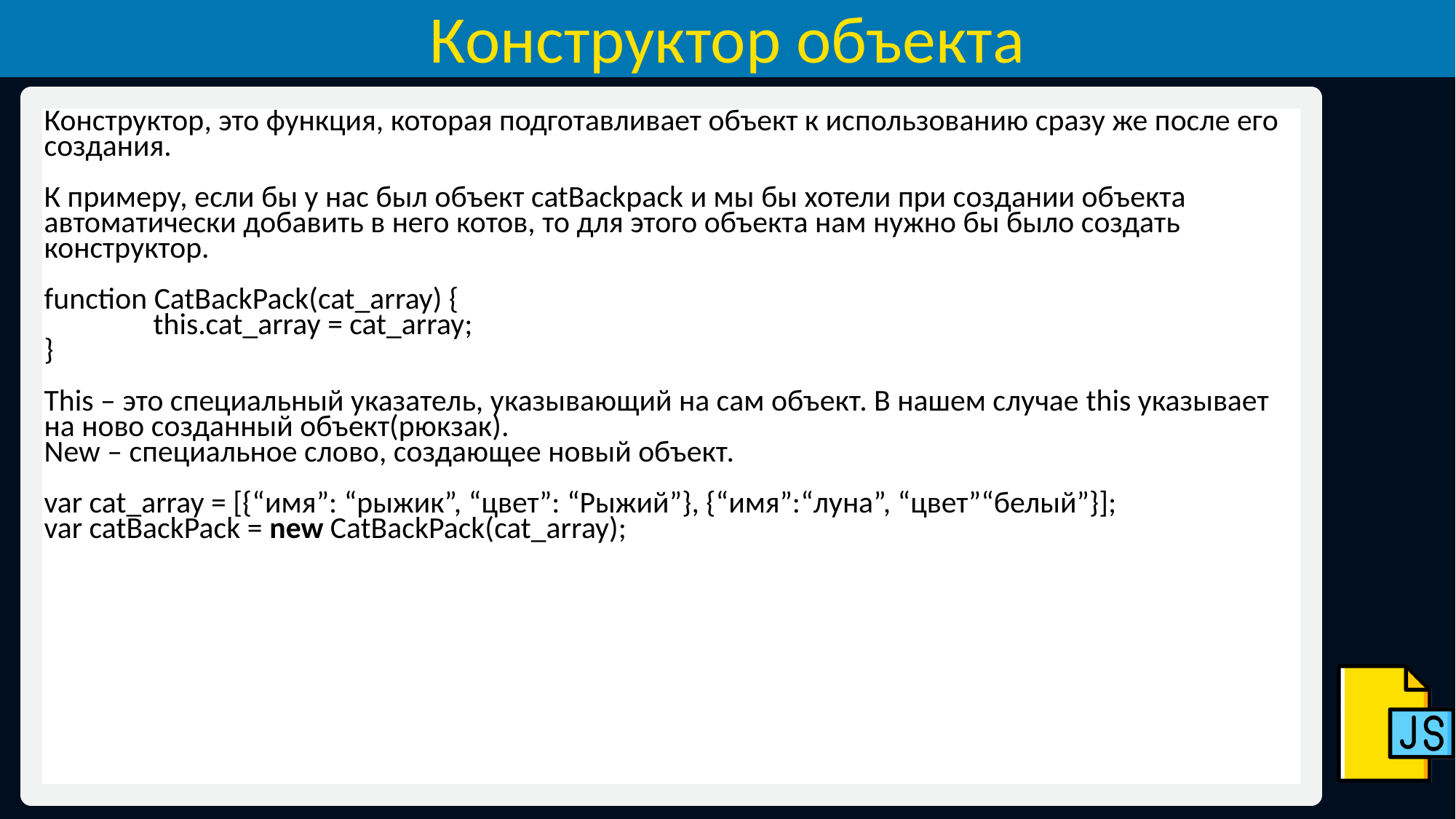

# Конструктор объекта
Конструктор, это функция, которая подготавливает объект к использованию сразу же после его создания.

К примеру, если бы у нас был объект catBackpack и мы бы хотели при создании объекта автоматически добавить в него котов, то для этого объекта нам нужно бы было создать конструктор.

function CatBackPack(cat_array) {
	this.cat_array = cat_array;
}

This – это специальный указатель, указывающий на сам объект. В нашем случае this указывает на ново созданный объект(рюкзак).
New – специальное слово, создающее новый объект.

var cat_array = [{“имя”: “рыжик”, “цвет”: “Рыжий”}, {“имя”:“луна”, “цвет”“белый”}];
var catBackPack = new CatBackPack(cat_array);